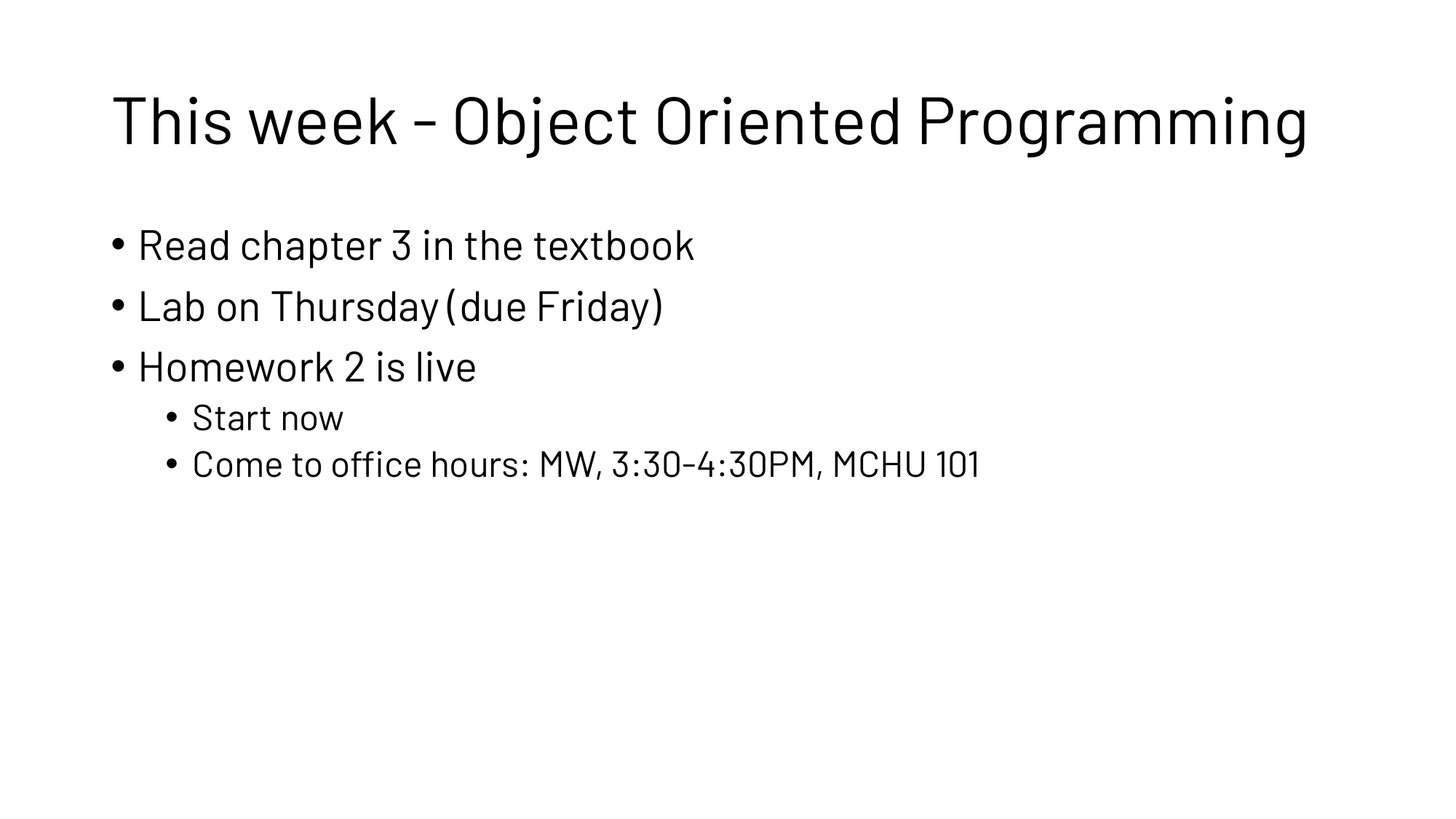

# This week - Object Oriented Programming
Read chapter 3 in the textbook
Lab on Thursday (due Friday)
Homework 2 is live
Start now
Come to office hours: MW, 3:30-4:30PM, MCHU 101